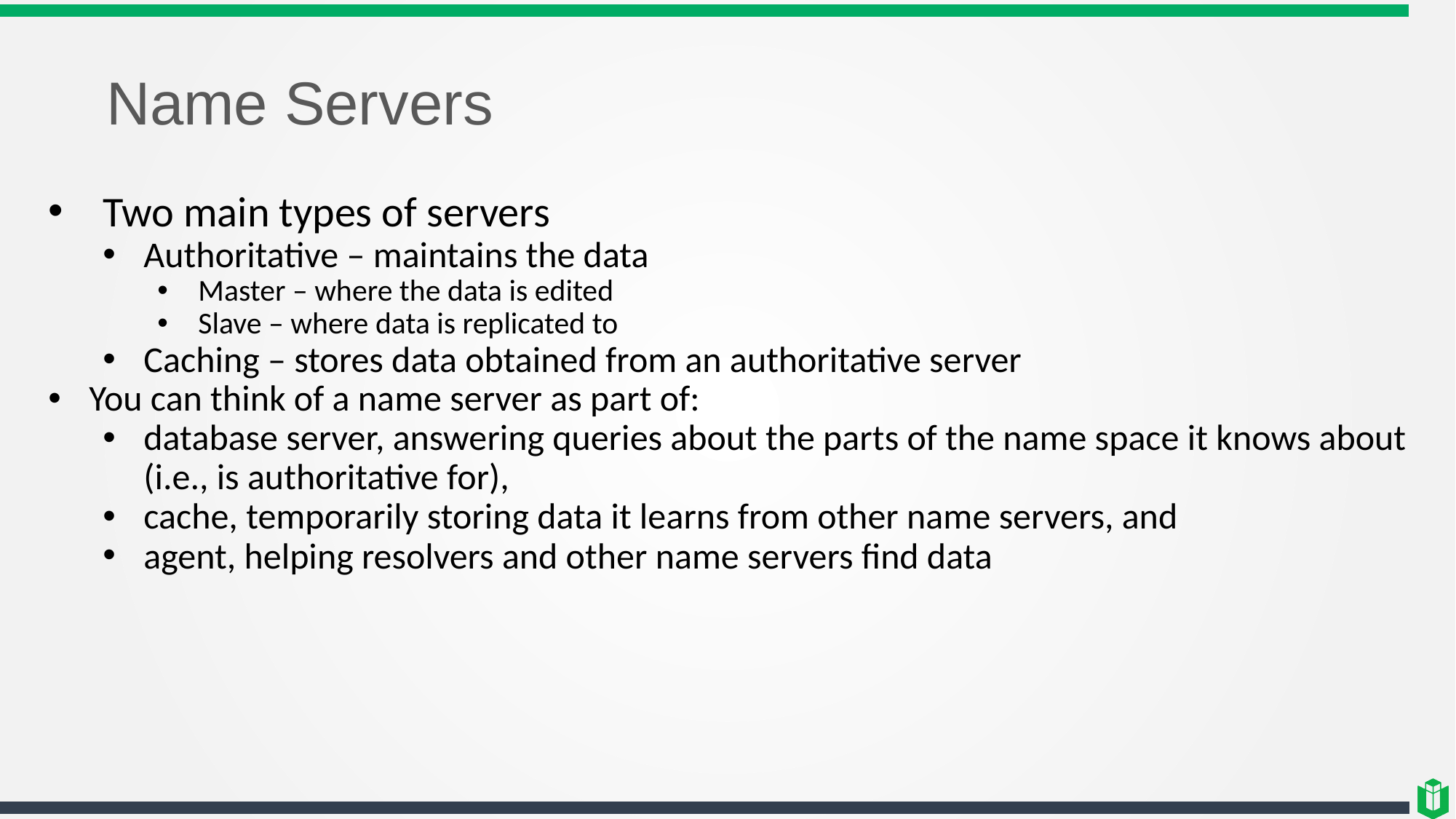

# Name Servers
Two main types of servers
Authoritative – maintains the data
Master – where the data is edited
Slave – where data is replicated to
Caching – stores data obtained from an authoritative server
You can think of a name server as part of:
database server, answering queries about the parts of the name space it knows about (i.e., is authoritative for),
cache, temporarily storing data it learns from other name servers, and
agent, helping resolvers and other name servers find data